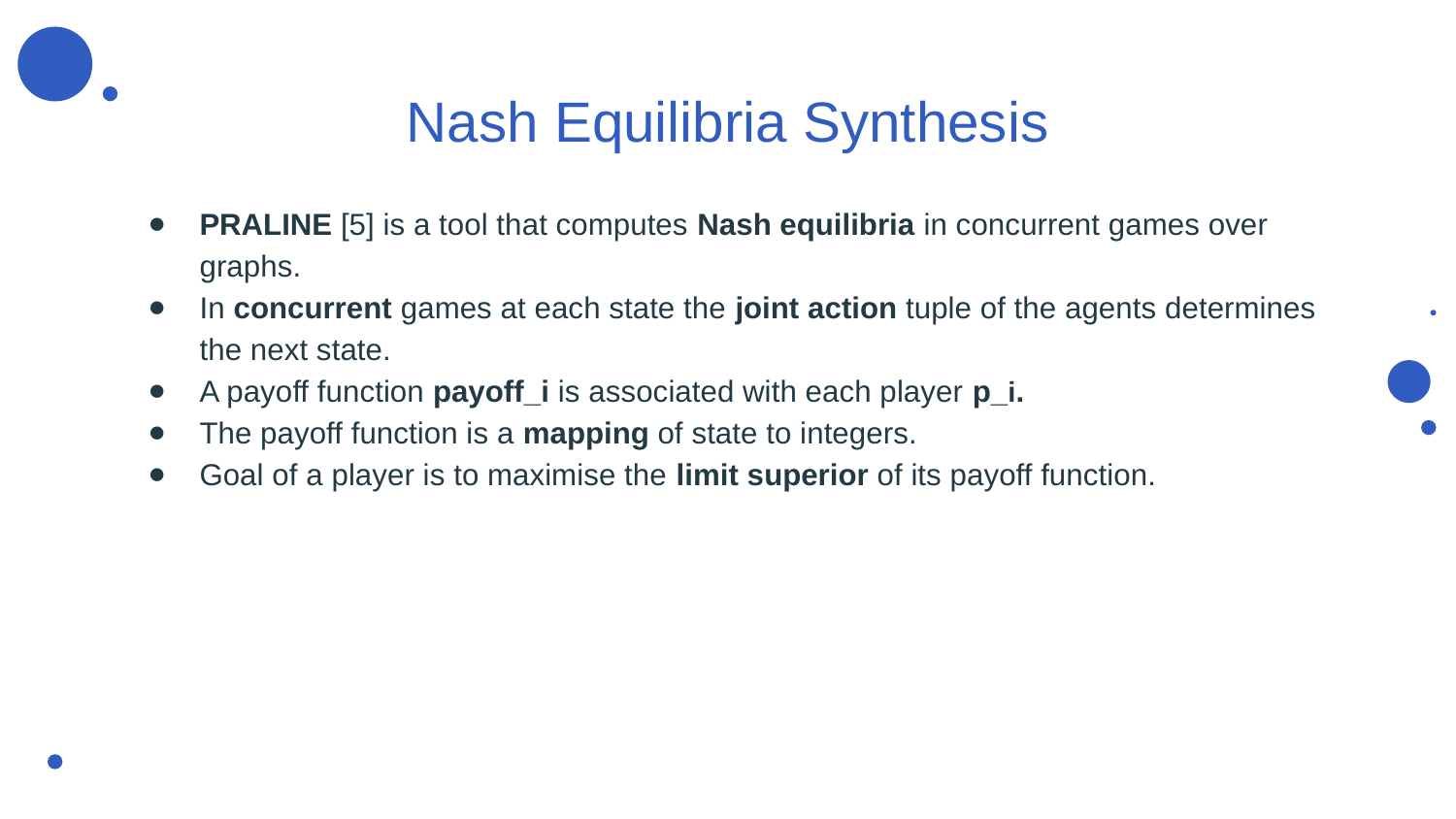

# Nash Equilibria Synthesis
PRALINE [5] is a tool that computes Nash equilibria in concurrent games over graphs.
In concurrent games at each state the joint action tuple of the agents determines the next state.
A payoff function payoff_i is associated with each player p_i.
The payoff function is a mapping of state to integers.
Goal of a player is to maximise the limit superior of its payoff function.